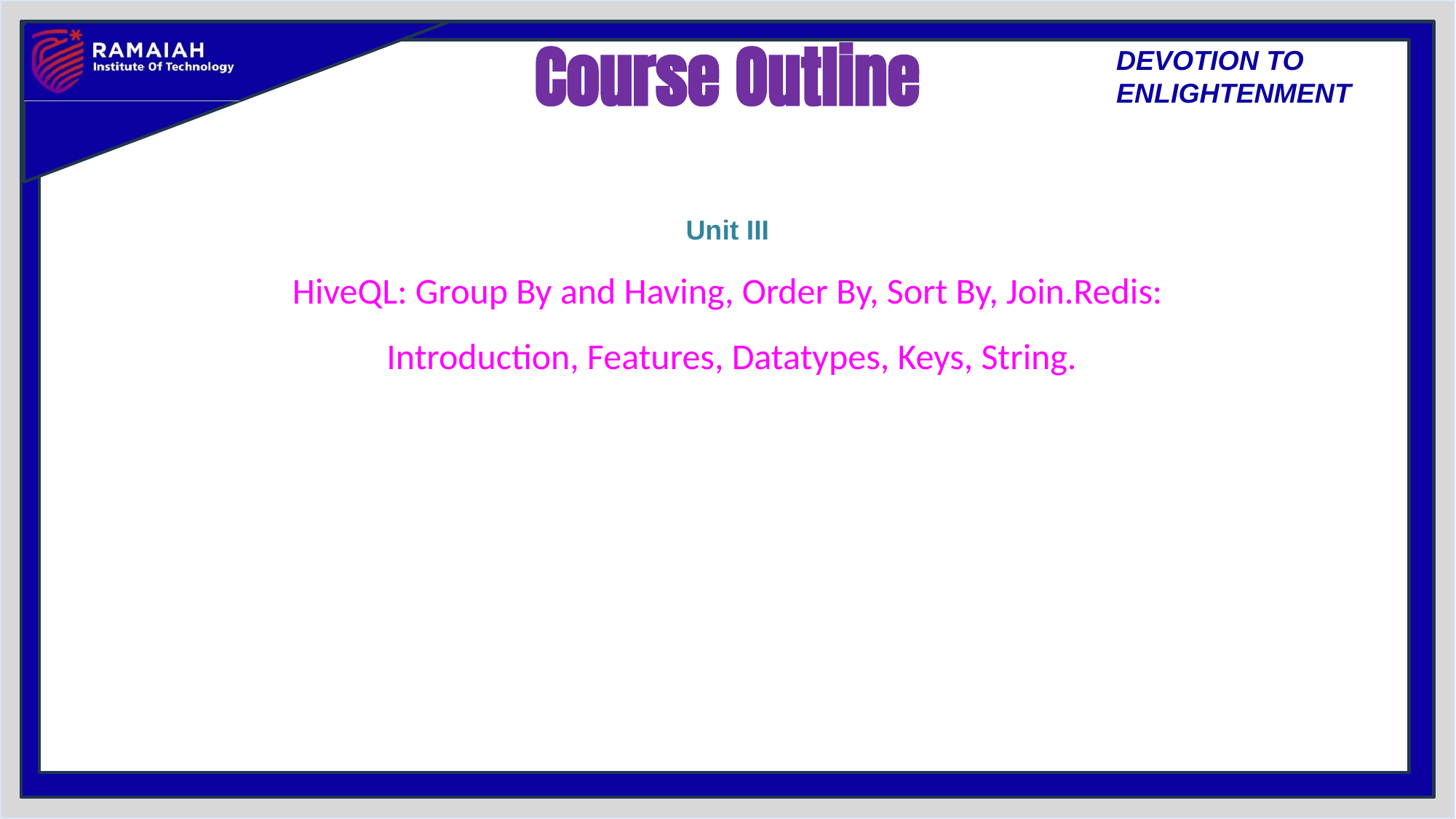

# Course Outline
Unit III
HiveQL: Group By and Having, Order By, Sort By, Join.Redis:
 Introduction, Features, Datatypes, Keys, String.